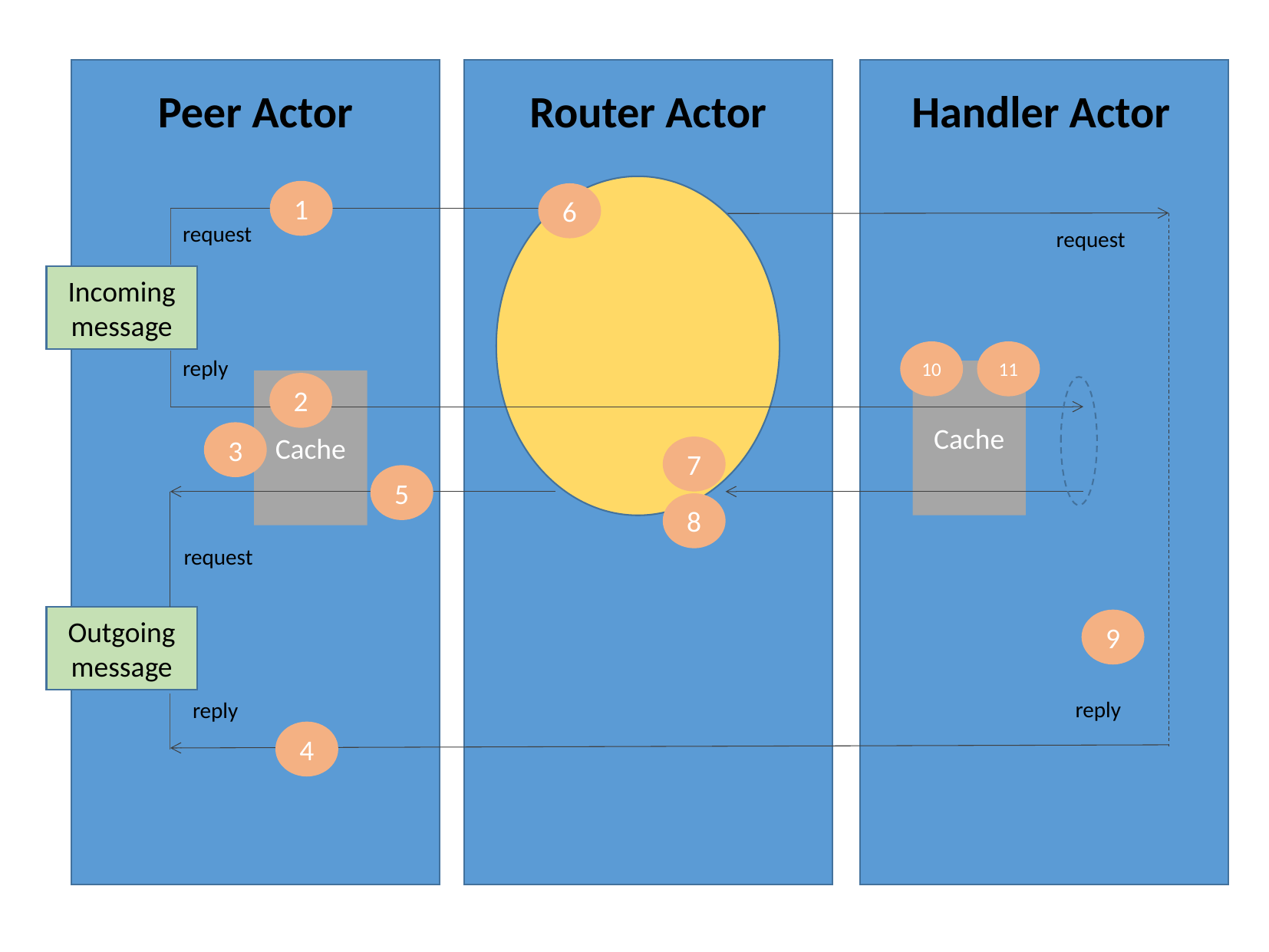

Peer Actor
Router Actor
Handler Actor

1
6
request
request
Incoming message
10
11
reply
Cache
Cache
2

3
7
5
8
request
Outgoing message
9
reply
reply
4